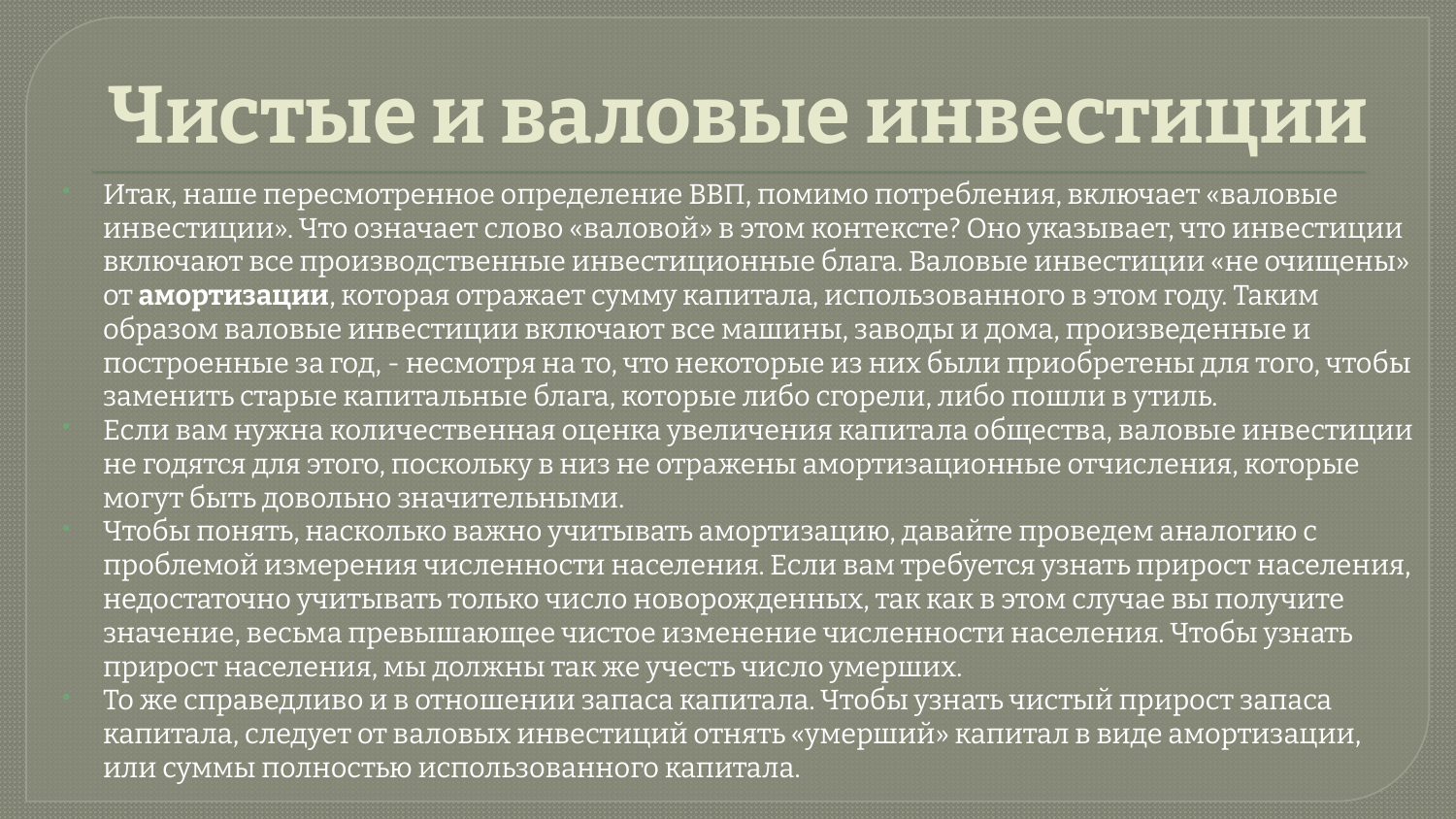

# Чистые и валовые инвестиции
Итак, наше пересмотренное определение ВВП, помимо потребления, включает «валовые инвестиции». Что означает слово «валовой» в этом контексте? Оно указывает, что инвестиции включают все производственные инвестиционные блага. Валовые инвестиции «не очищены» от амортизации, которая отражает сумму капитала, использованного в этом году. Таким образом валовые инвестиции включают все машины, заводы и дома, произведенные и построенные за год, - несмотря на то, что некоторые из них были приобретены для того, чтобы заменить старые капитальные блага, которые либо сгорели, либо пошли в утиль.
Если вам нужна количественная оценка увеличения капитала общества, валовые инвестиции не годятся для этого, поскольку в низ не отражены амортизационные отчисления, которые могут быть довольно значительными.
Чтобы понять, насколько важно учитывать амортизацию, давайте проведем аналогию с проблемой измерения численности населения. Если вам требуется узнать прирост населения, недостаточно учитывать только число новорожденных, так как в этом случае вы получите значение, весьма превышающее чистое изменение численности населения. Чтобы узнать прирост населения, мы должны так же учесть число умерших.
То же справедливо и в отношении запаса капитала. Чтобы узнать чистый прирост запаса капитала, следует от валовых инвестиций отнять «умерший» капитал в виде амортизации, или суммы полностью использованного капитала.